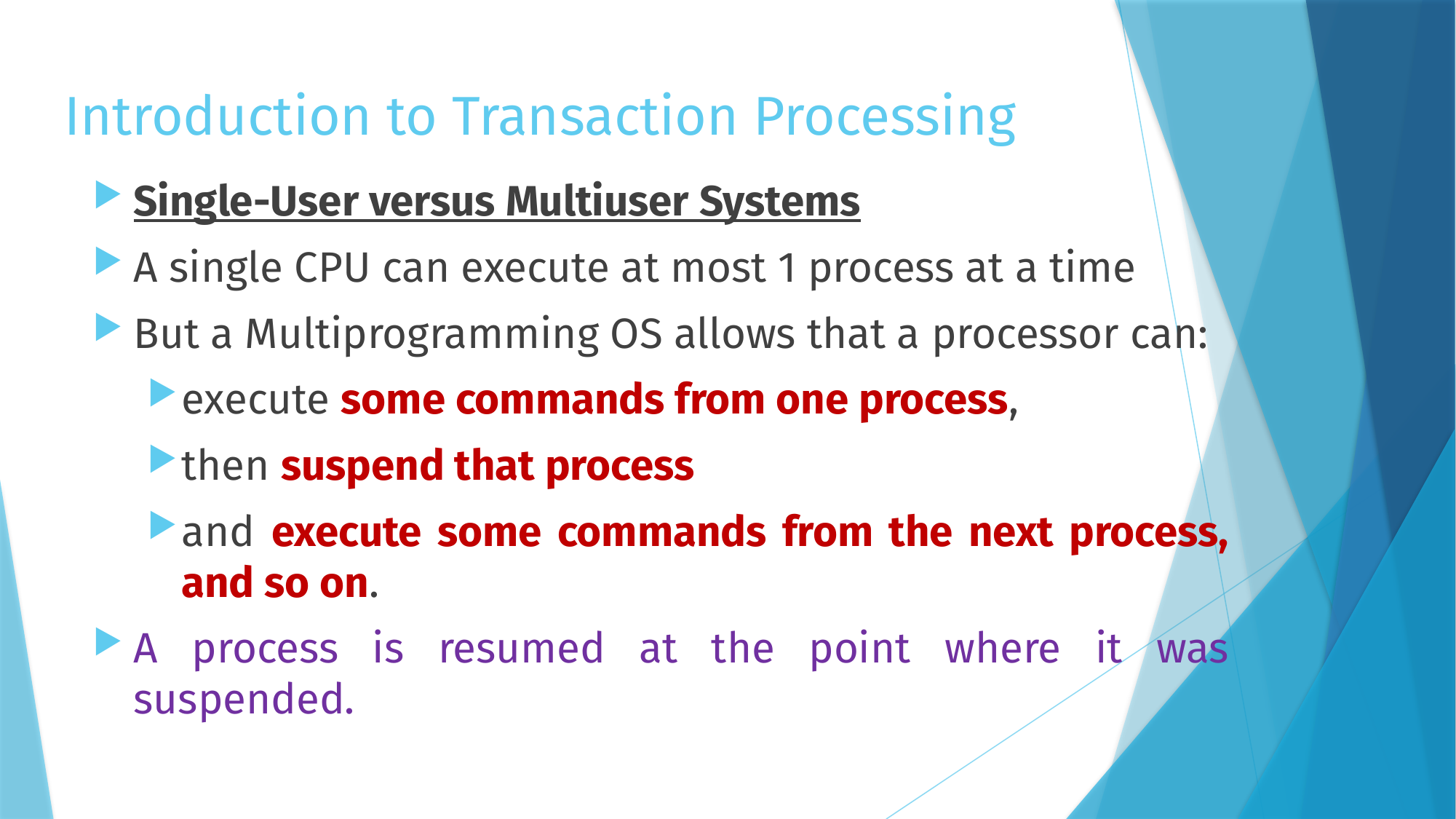

# Introduction to Transaction Processing
Single-User versus Multiuser Systems
A single CPU can execute at most 1 process at a time
But a Multiprogramming OS allows that a processor can:
execute some commands from one process,
then suspend that process
and execute some commands from the next process, and so on.
A process is resumed at the point where it was suspended.